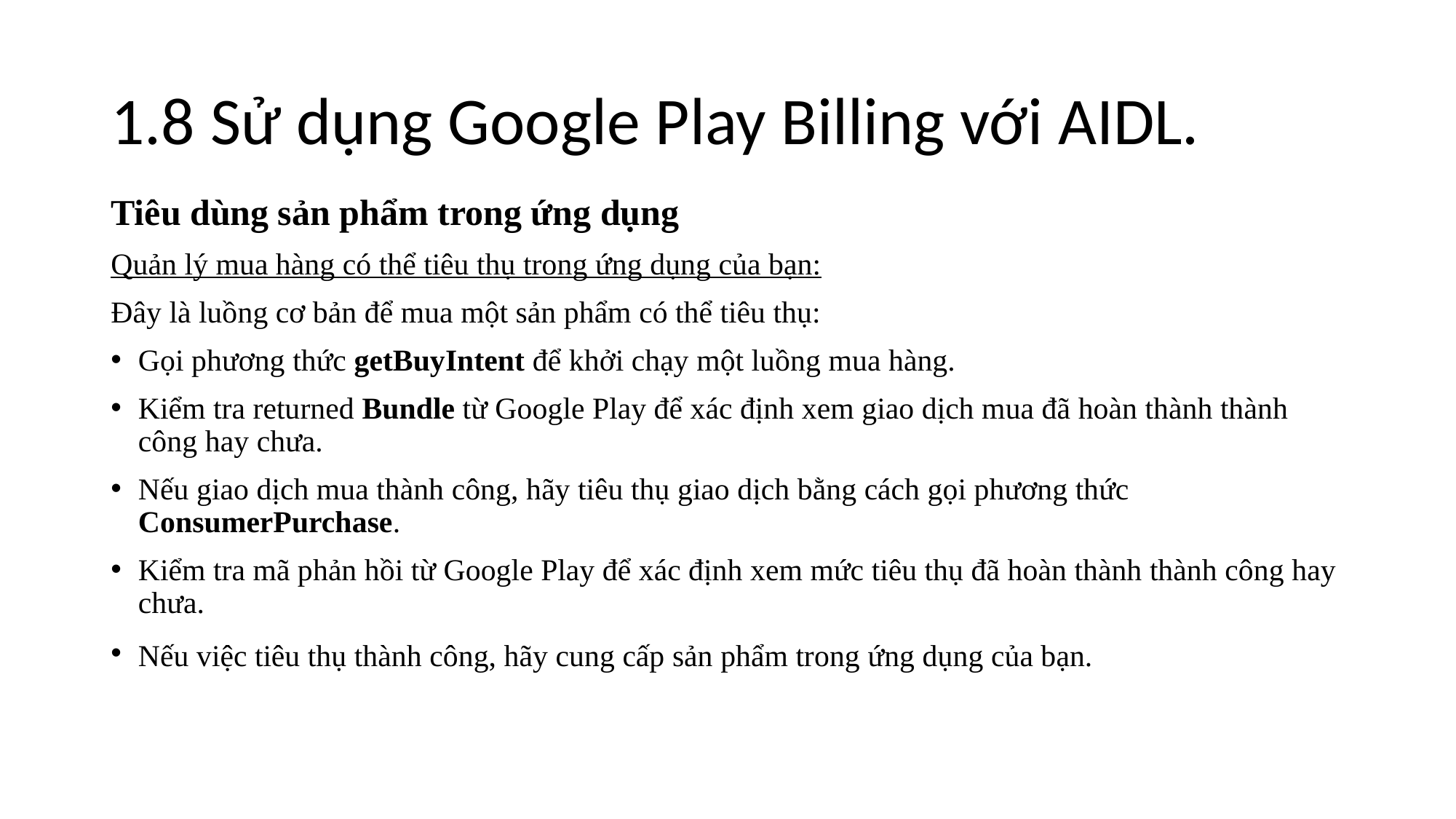

# 1.8 Sử dụng Google Play Billing với AIDL.
Tiêu dùng sản phẩm trong ứng dụng
Quản lý mua hàng có thể tiêu thụ trong ứng dụng của bạn:
Đây là luồng cơ bản để mua một sản phẩm có thể tiêu thụ:
Gọi phương thức getBuyIntent để khởi chạy một luồng mua hàng.
Kiểm tra returned Bundle từ Google Play để xác định xem giao dịch mua đã hoàn thành thành công hay chưa.
Nếu giao dịch mua thành công, hãy tiêu thụ giao dịch bằng cách gọi phương thức ConsumerPurchase.
Kiểm tra mã phản hồi từ Google Play để xác định xem mức tiêu thụ đã hoàn thành thành công hay chưa.
Nếu việc tiêu thụ thành công, hãy cung cấp sản phẩm trong ứng dụng của bạn.